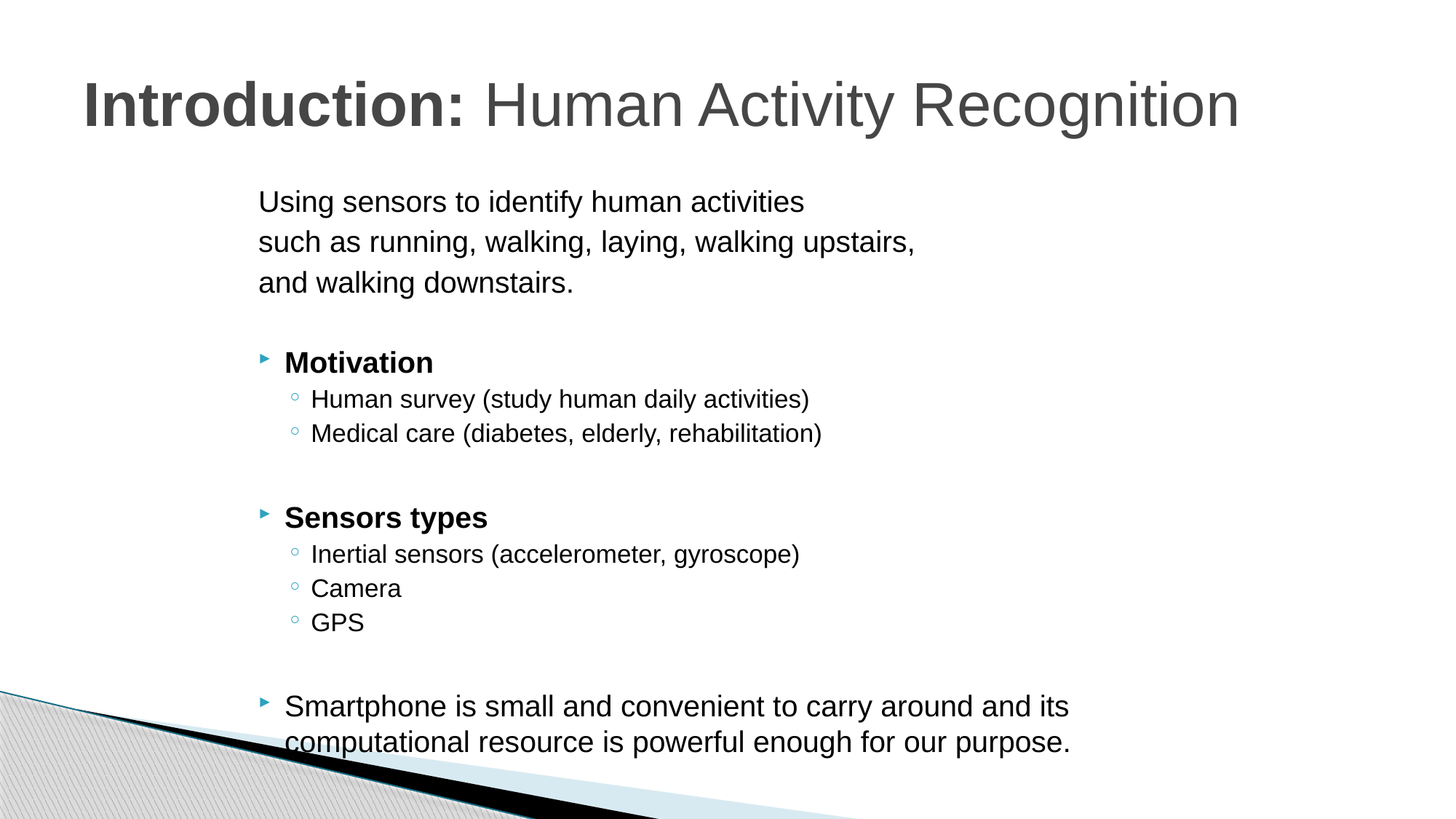

# Introduction: Human Activity Recognition
Using sensors to identify human activities
such as running, walking, laying, walking upstairs,
and walking downstairs.

Motivation
Human survey (study human daily activities)
Medical care (diabetes, elderly, rehabilitation)

Sensors types
Inertial sensors (accelerometer, gyroscope)
Camera
GPS

Smartphone is small and convenient to carry around and its computational resource is powerful enough for our purpose.